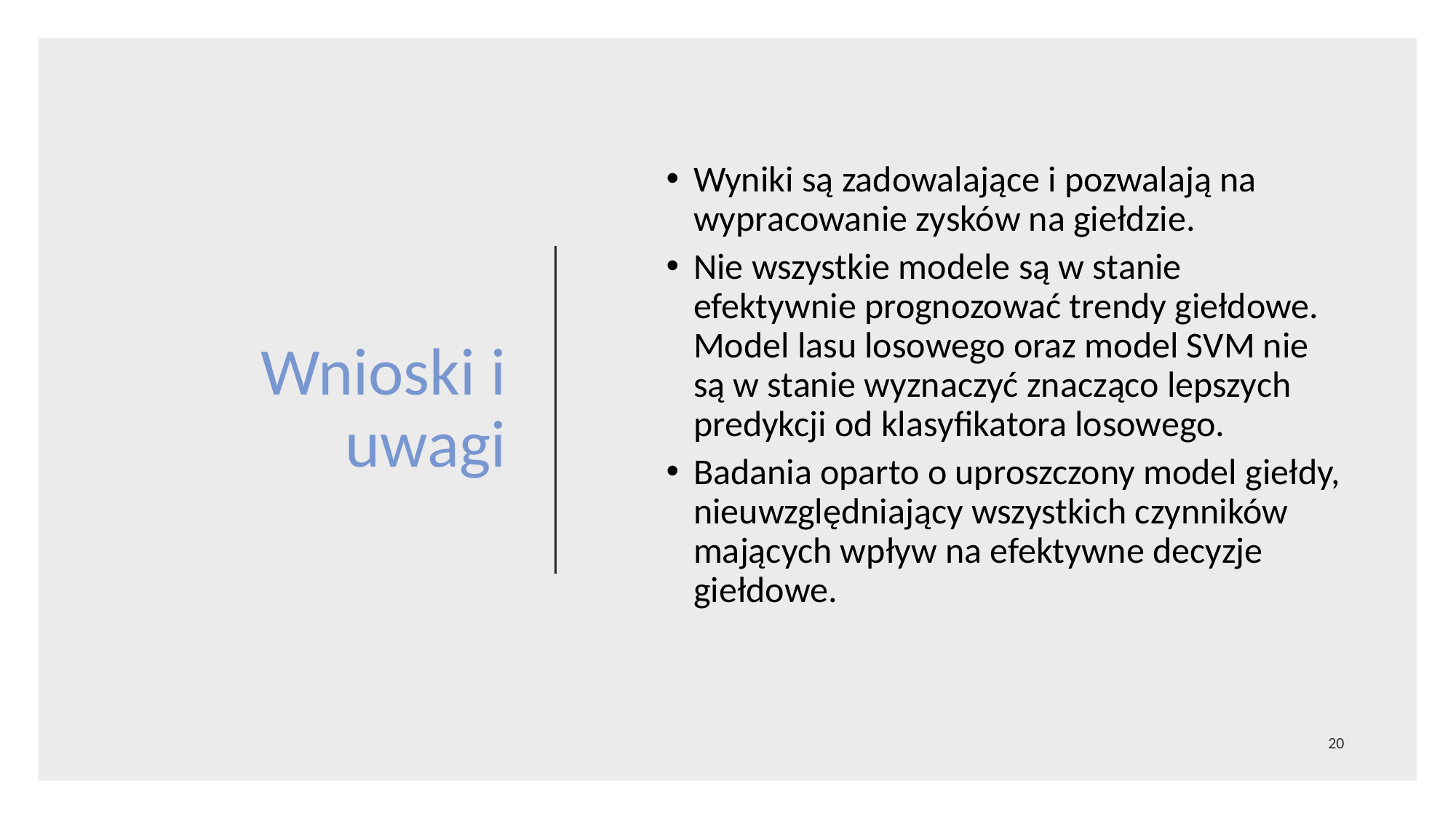

Wnioski i uwagi
Wyniki są zadowalające i pozwalają na wypracowanie zysków na giełdzie.
Nie wszystkie modele są w stanie efektywnie prognozować trendy giełdowe. Model lasu losowego oraz model SVM nie są w stanie wyznaczyć znacząco lepszych predykcji od klasyfikatora losowego.
Badania oparto o uproszczony model giełdy, nieuwzględniający wszystkich czynników mających wpływ na efektywne decyzje giełdowe.

20